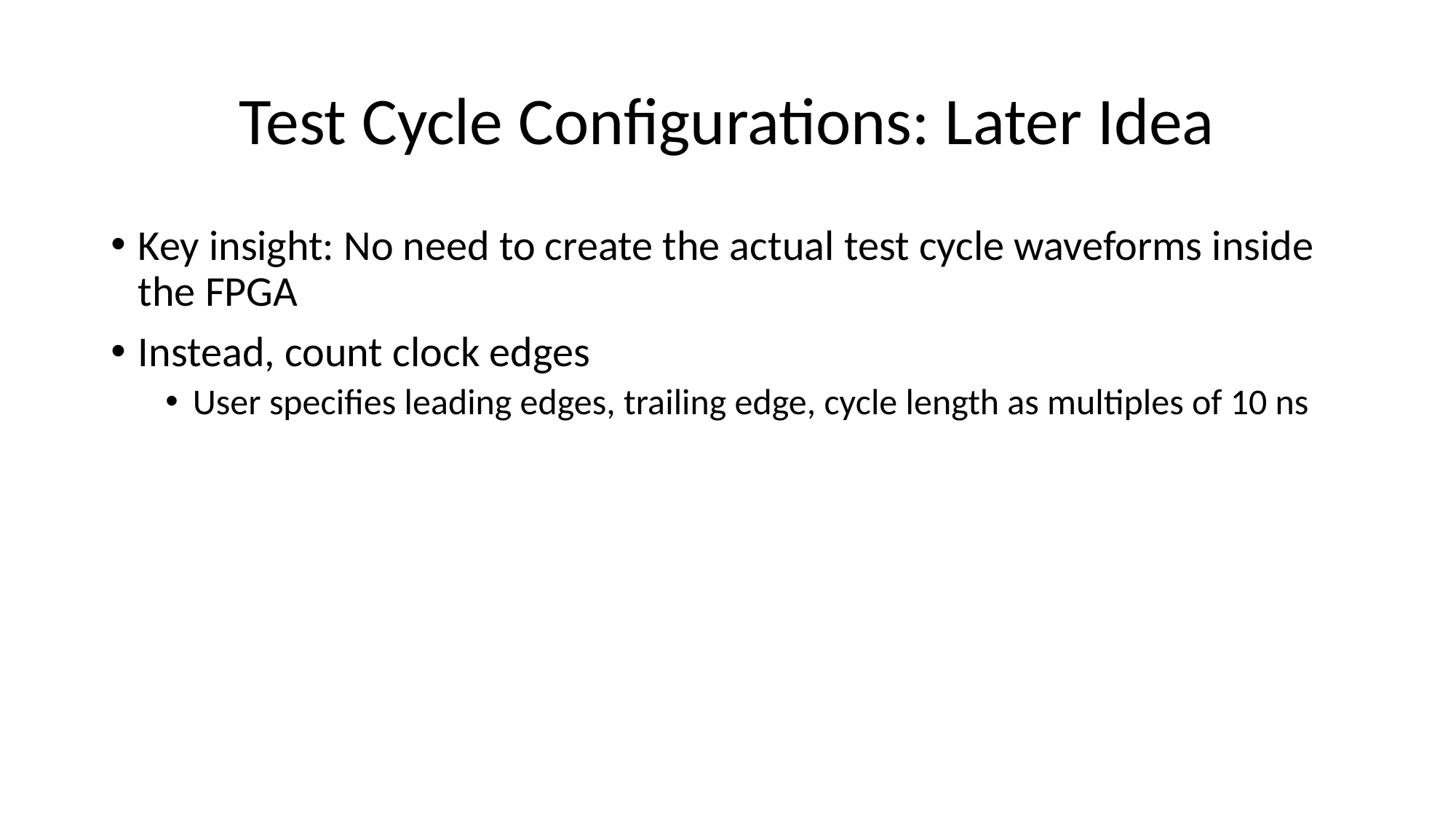

# Test Cycle Configurations: Later Idea
Key insight: No need to create the actual test cycle waveforms inside the FPGA
Instead, count clock edges
User specifies leading edges, trailing edge, cycle length as multiples of 10 ns